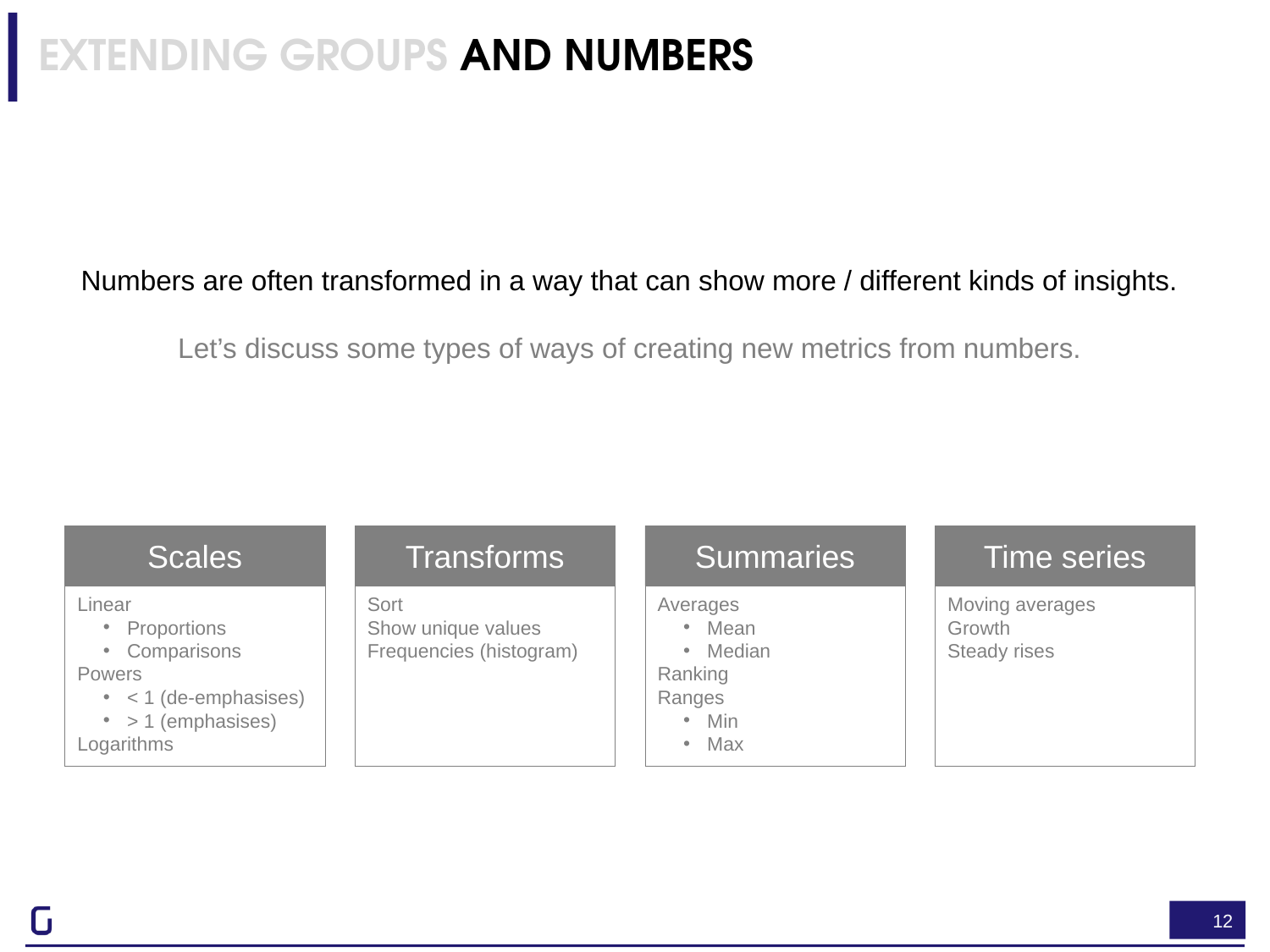

# Extending groups and numbers
Numbers are often transformed in a way that can show more / different kinds of insights.

Let’s discuss some types of ways of creating new metrics from numbers.
Scales
Transforms
Summaries
Time series
Linear
Proportions
Comparisons
Powers
< 1 (de-emphasises)
> 1 (emphasises)
Logarithms
Sort
Show unique values
Frequencies (histogram)
Averages
Mean
Median
Ranking
Ranges
Min
Max
Moving averages
Growth
Steady rises